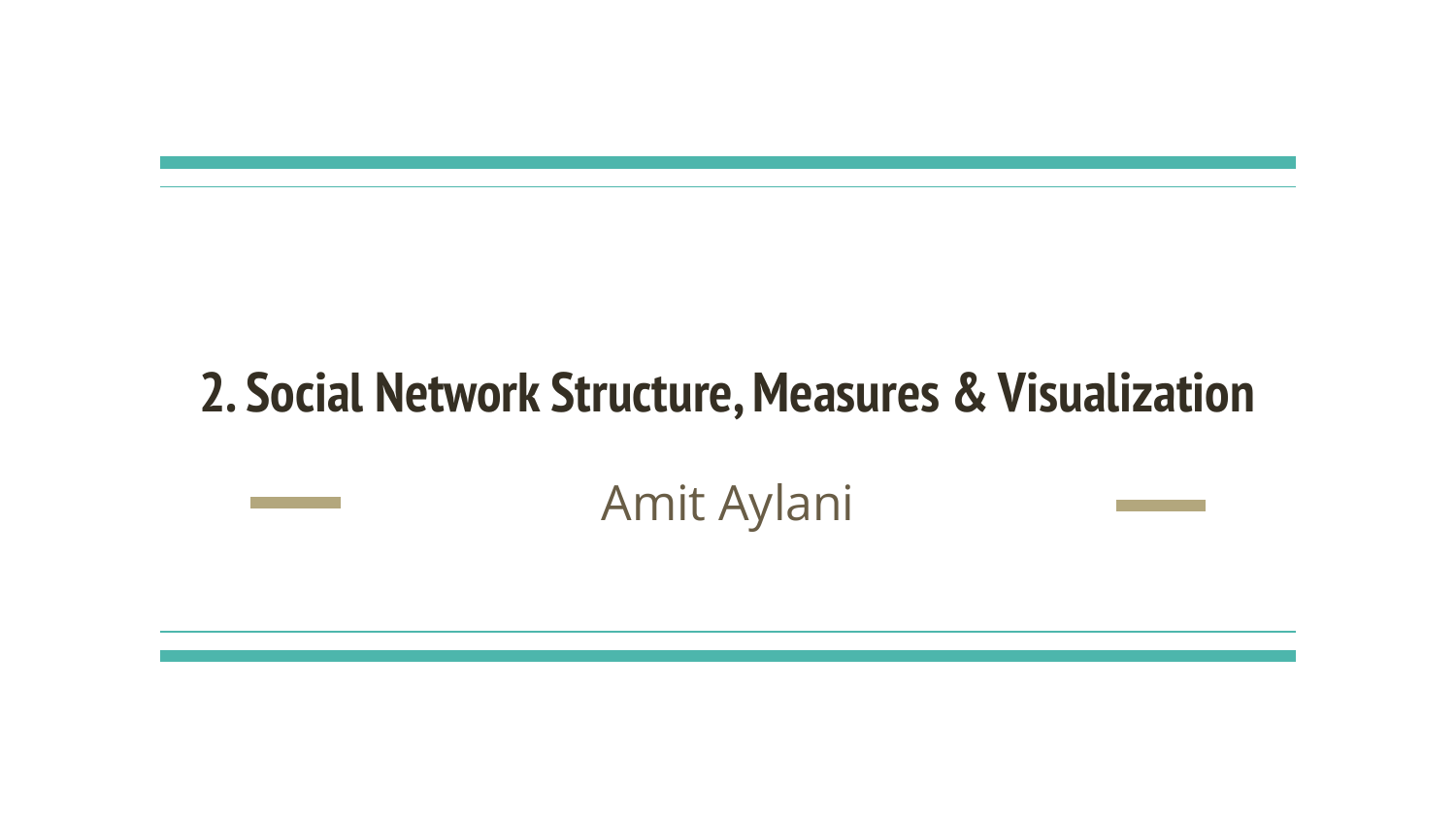

# 2. Social Network Structure, Measures & Visualization
Amit Aylani